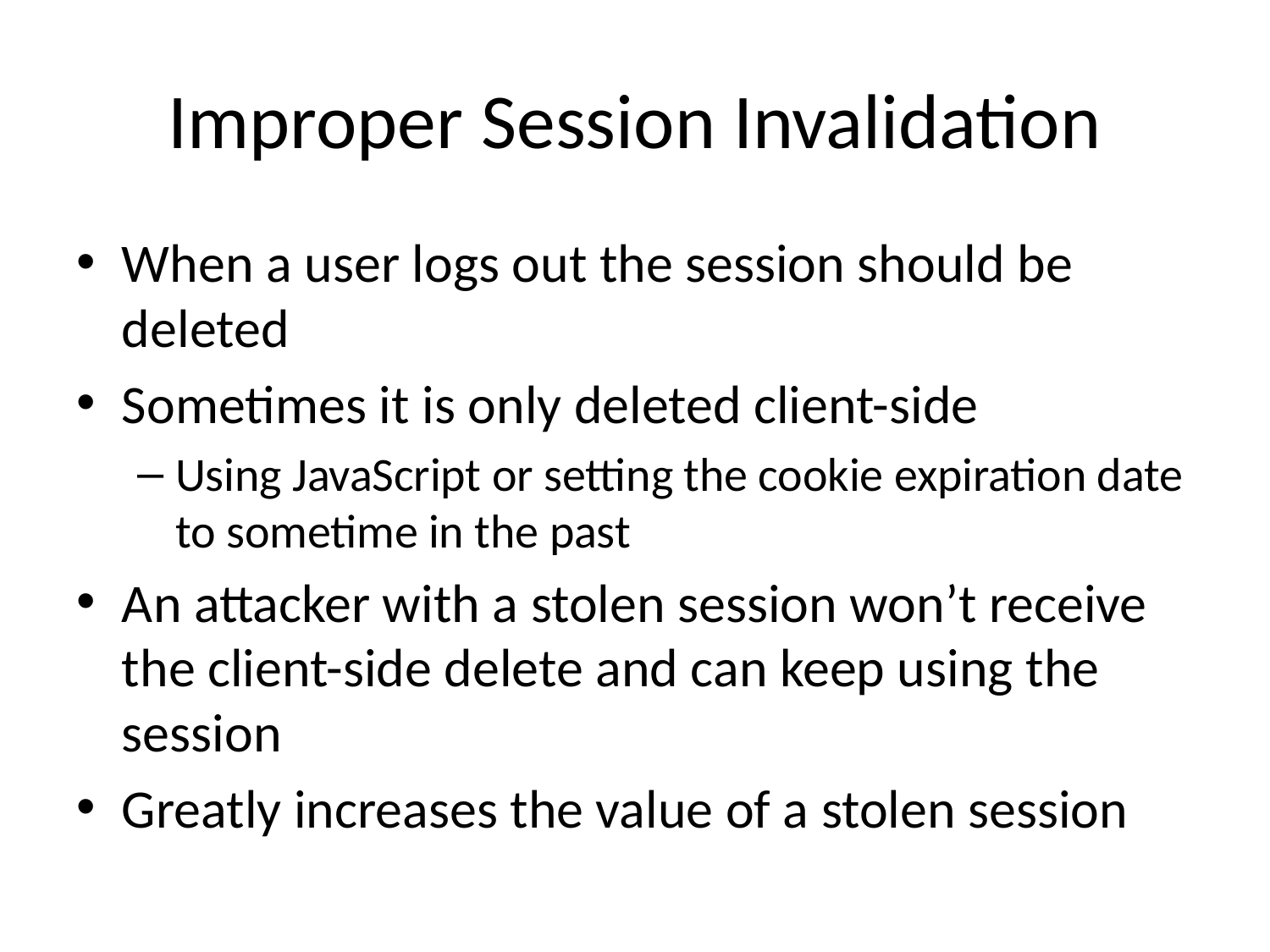

# Improper Session Invalidation
When a user logs out the session should be deleted
Sometimes it is only deleted client-side
Using JavaScript or setting the cookie expiration date to sometime in the past
An attacker with a stolen session won’t receive the client-side delete and can keep using the session
Greatly increases the value of a stolen session